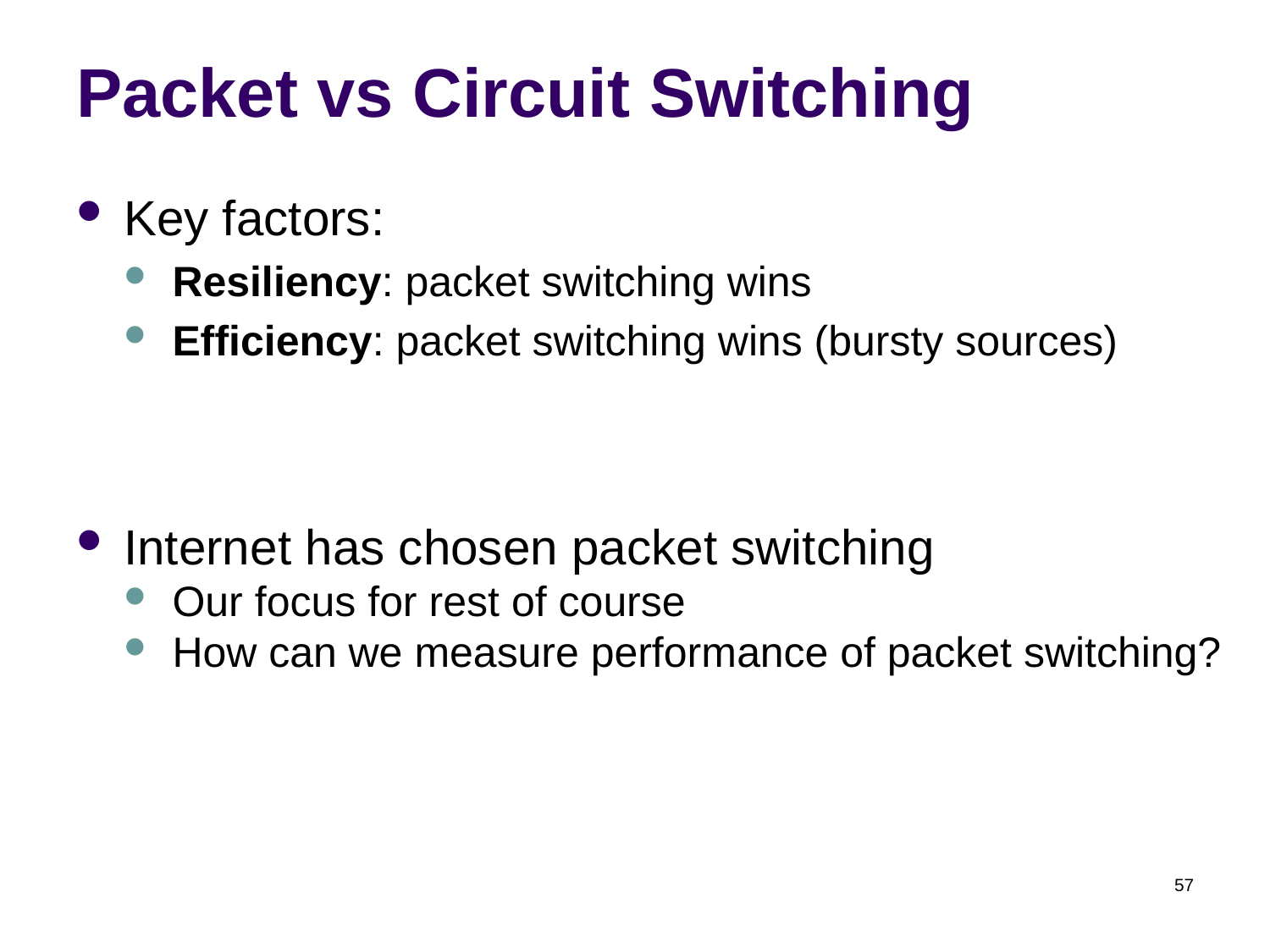

# Packet vs Circuit Switching
Key factors:
Resiliency: packet switching wins
Efficiency: packet switching wins (bursty sources)

Internet has chosen packet switching
Our focus for rest of course
How can we measure performance of packet switching?

57